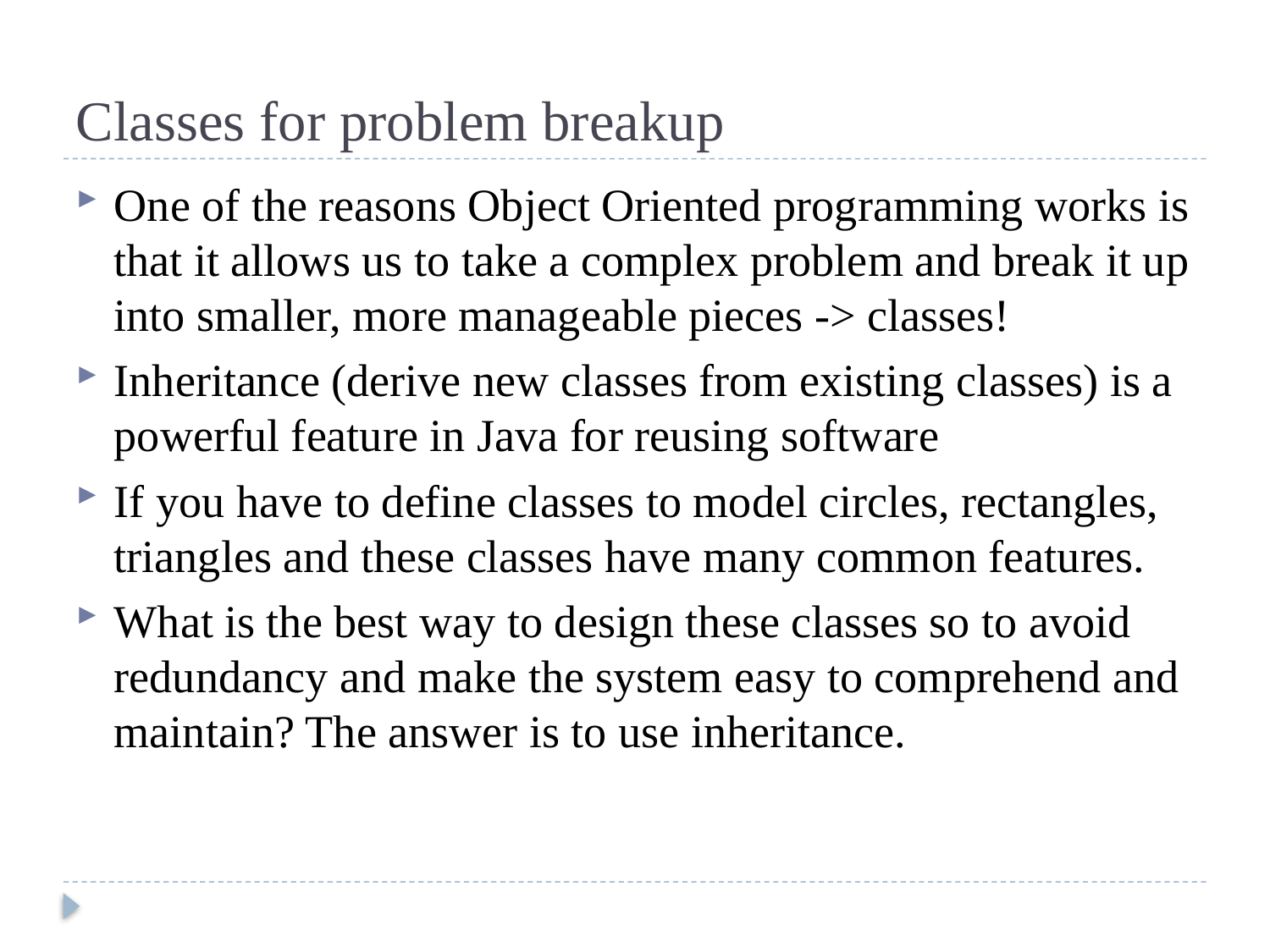

# Classes for problem breakup
One of the reasons Object Oriented programming works is that it allows us to take a complex problem and break it up into smaller, more manageable pieces -> classes!
Inheritance (derive new classes from existing classes) is a powerful feature in Java for reusing software
If you have to define classes to model circles, rectangles, triangles and these classes have many common features.
What is the best way to design these classes so to avoid redundancy and make the system easy to comprehend and maintain? The answer is to use inheritance.